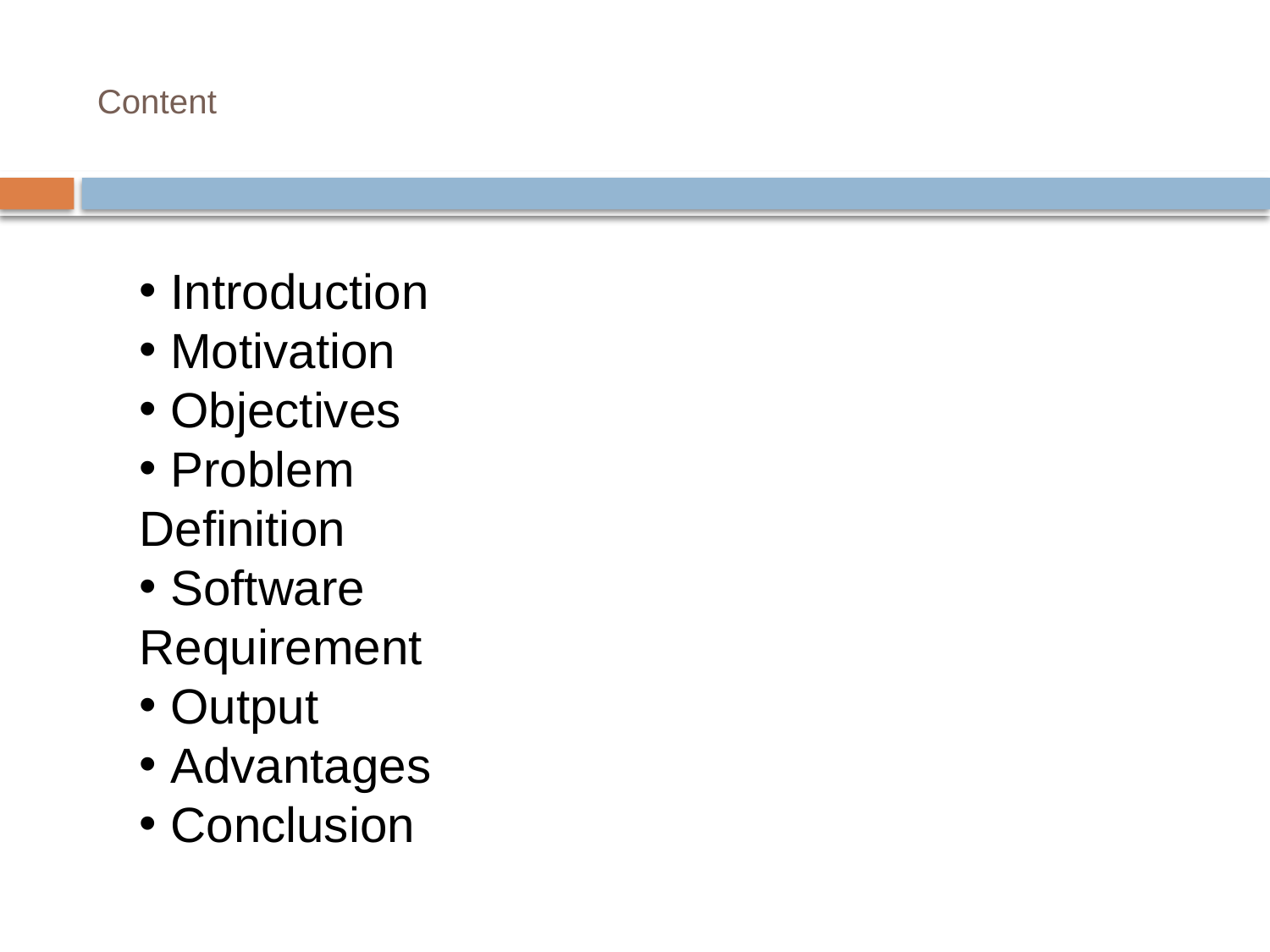

# Content
 Introduction
 Motivation
 Objectives
 Problem Definition
 Software Requirement
 Output
 Advantages
 Conclusion